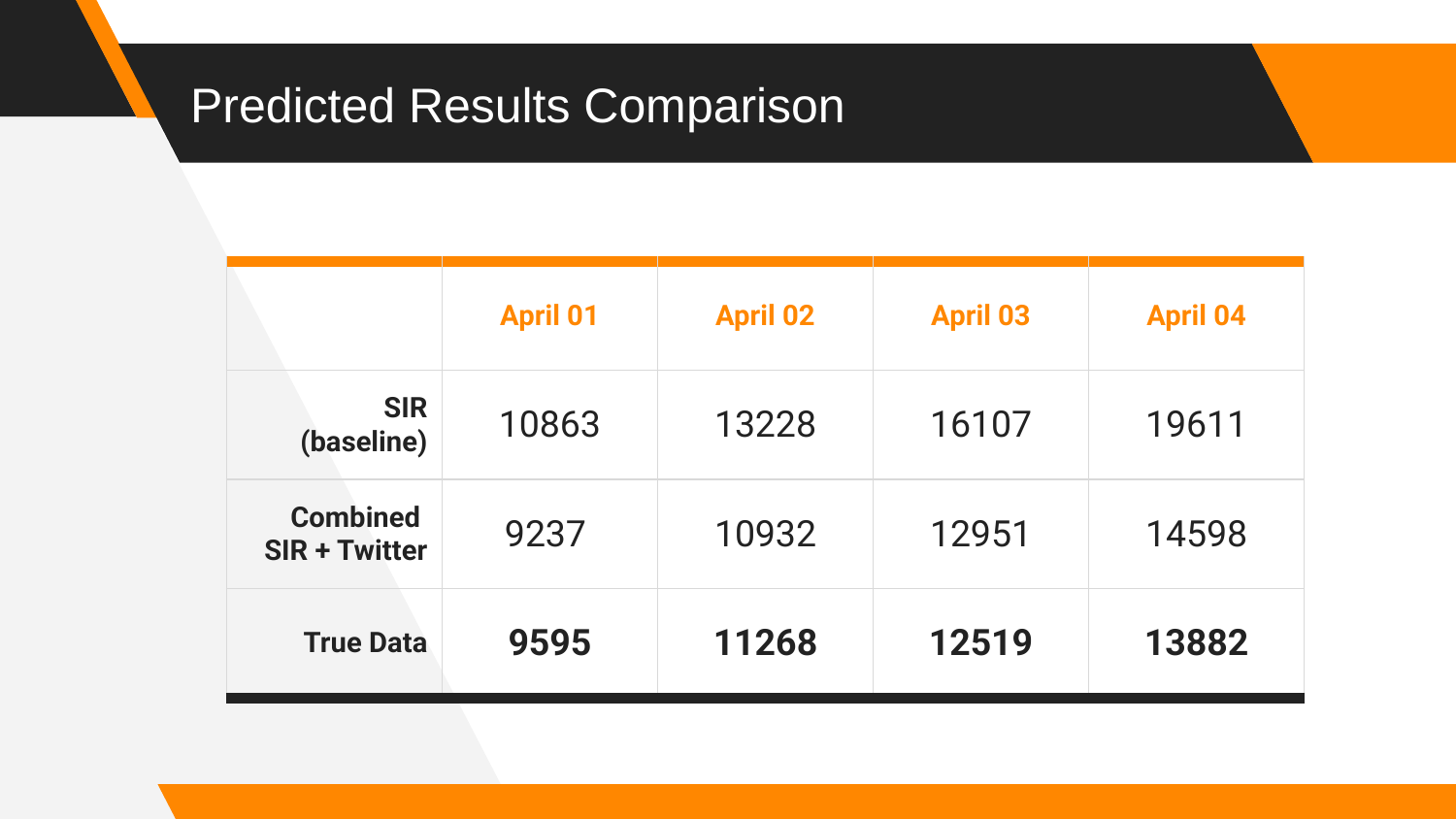

# Predicted Results Comparison
|  | April 01 | April 02 | April 03 | April 04 |
| --- | --- | --- | --- | --- |
| SIR (baseline) | 10863 | 13228 | 16107 | 19611 |
| Combined SIR + Twitter | 9237 | 10932 | 12951 | 14598 |
| True Data | 9595 | 11268 | 12519 | 13882 |